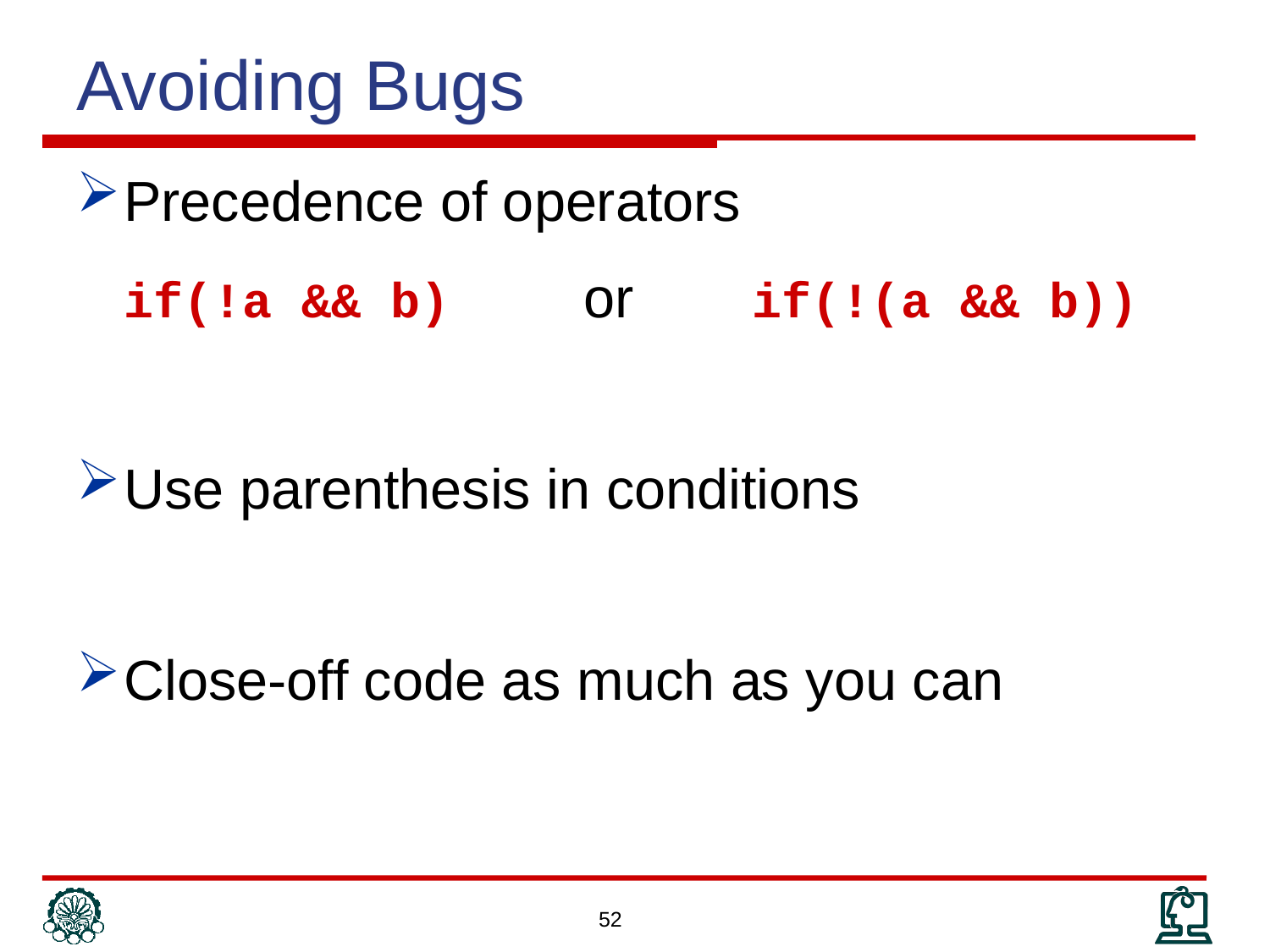

# Avoiding Bugs
Precedence of operators
	if(!a && b)     or    if(!(a && b))

Use parenthesis in conditions

Close-off code as much as you can

52